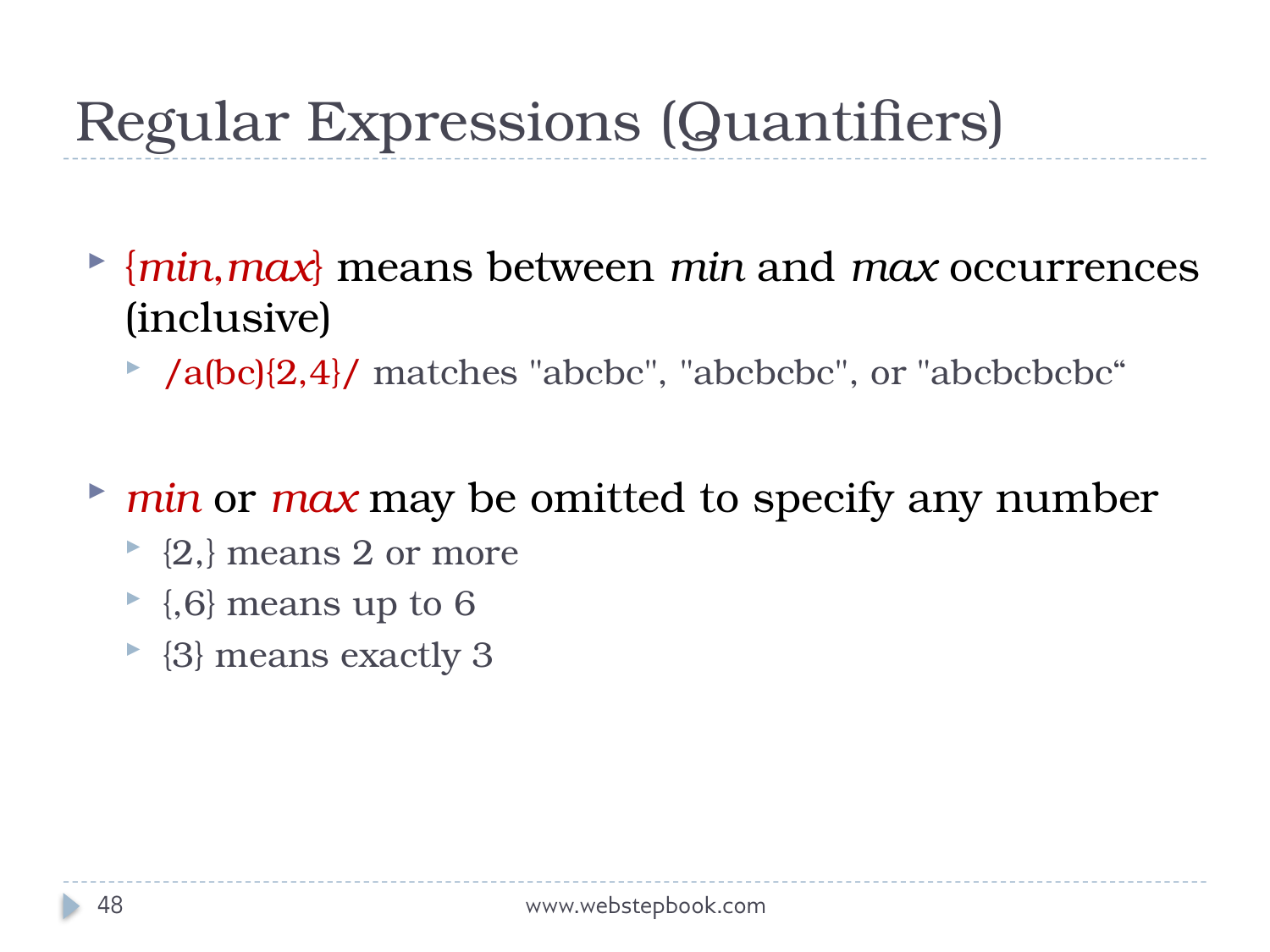

# Regular Expressions (Quantifiers)
{min,max} means between min and max occurrences (inclusive)
/a(bc){2,4}/ matches "abcbc", "abcbcbc", or "abcbcbcbc“

min or max may be omitted to specify any number
{2,} means 2 or more
{,6} means up to 6
{3} means exactly 3
48
www.webstepbook.com